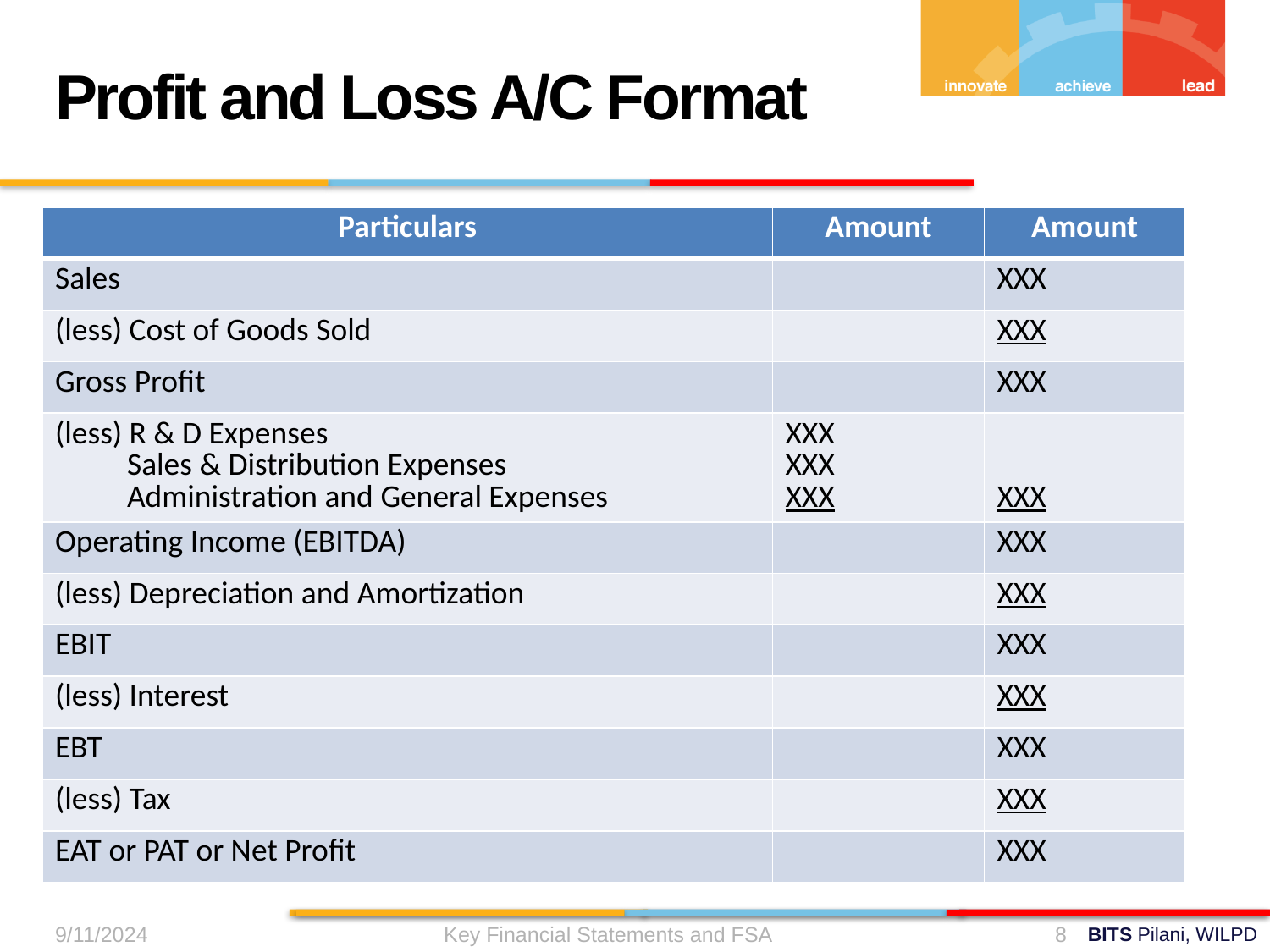

Profit and Loss A/C Format
| Particulars | Amount | Amount |
| --- | --- | --- |
| Sales |  | XXX |
| (less) Cost of Goods Sold |  | XXX |
| Gross Profit |  | XXX |
| (less) R & D Expenses Sales & Distribution Expenses Administration and General Expenses | XXX XXX XXX | XXX |
| Operating Income (EBITDA) |  | XXX |
| (less) Depreciation and Amortization |  | XXX |
| EBIT |  | XXX |
| (less) Interest |  | XXX |
| EBT |  | XXX |
| (less) Tax |  | XXX |
| EAT or PAT or Net Profit |  | XXX |
9/11/2024
Key Financial Statements and FSA
8